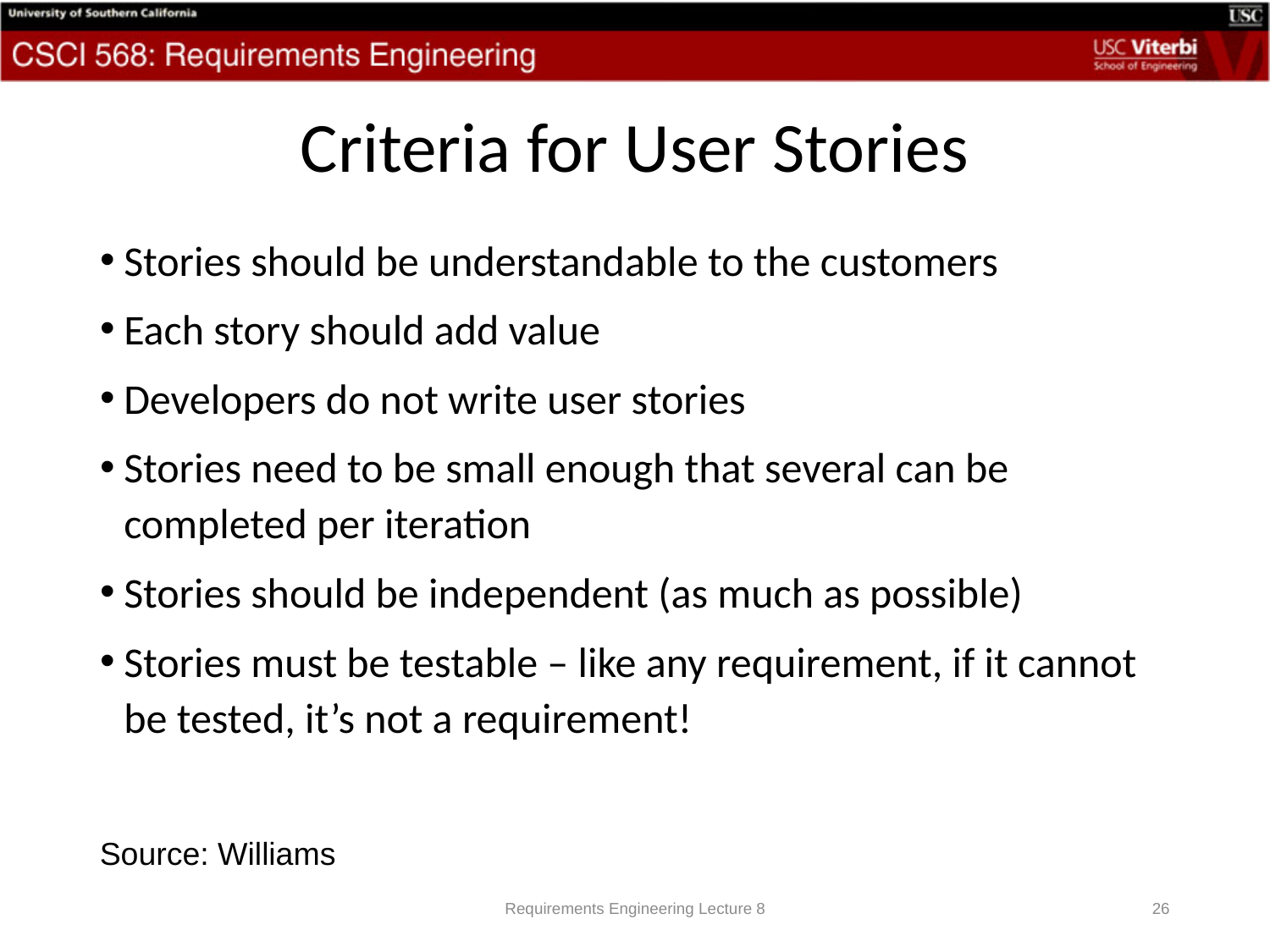

# Criteria for User Stories
Stories should be understandable to the customers
Each story should add value
Developers do not write user stories
Stories need to be small enough that several can be completed per iteration
Stories should be independent (as much as possible)
Stories must be testable – like any requirement, if it cannot be tested, it’s not a requirement!
Source: Williams
Requirements Engineering Lecture 8
26